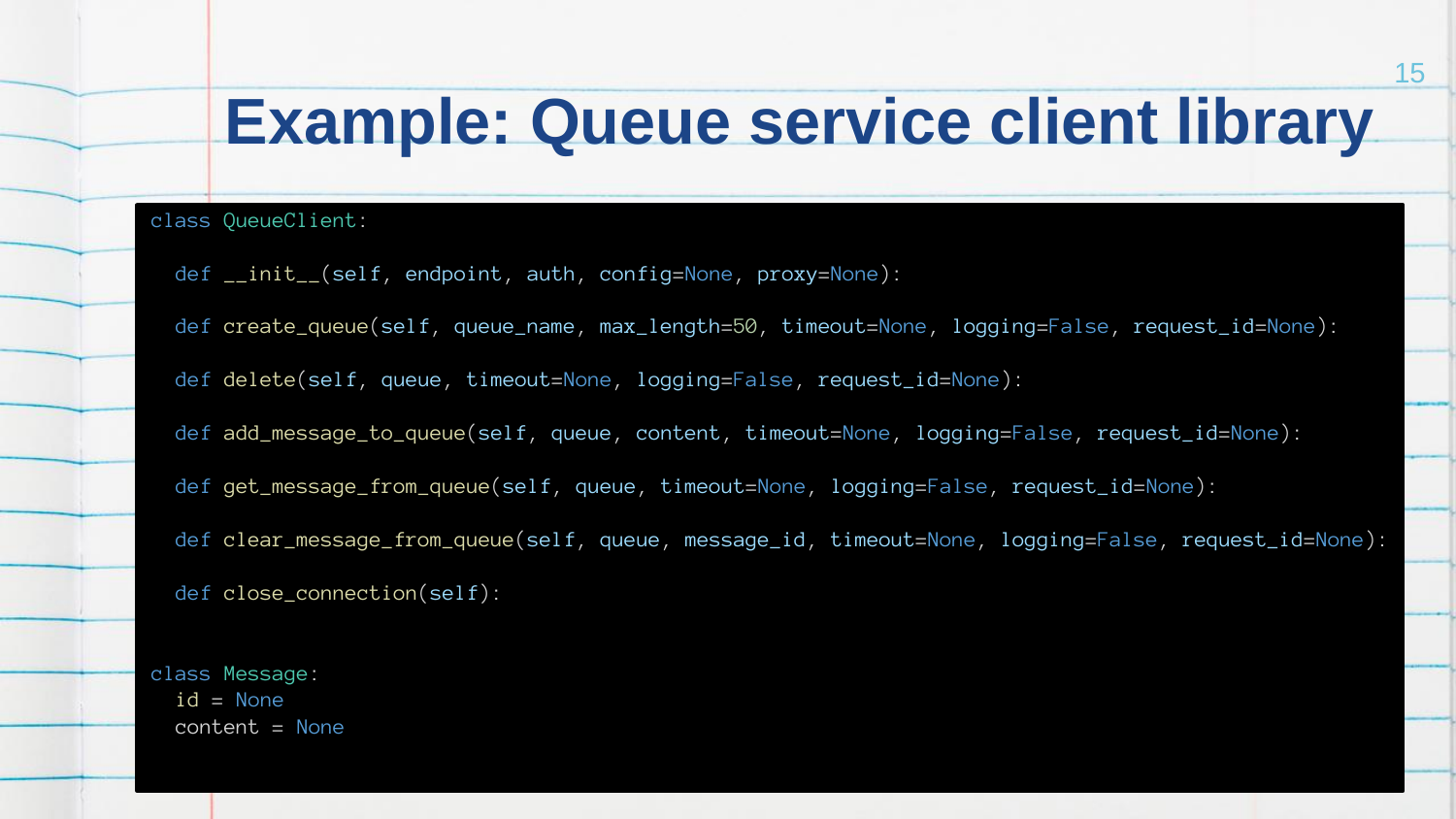

# Example: Queue service client library
15
class QueueClient:
  def __init__(self, endpoint, auth, config=None, proxy=None):
  def create_queue(self, queue_name, max_length=50, timeout=None, logging=False, request_id=None):
  def delete(self, queue, timeout=None, logging=False, request_id=None):
  def add_message_to_queue(self, queue, content, timeout=None, logging=False, request_id=None):
  def get_message_from_queue(self, queue, timeout=None, logging=False, request_id=None):
  def clear_message_from_queue(self, queue, message_id, timeout=None, logging=False, request_id=None):
  def close_connection(self):
class Message:
  id = None
  content = None